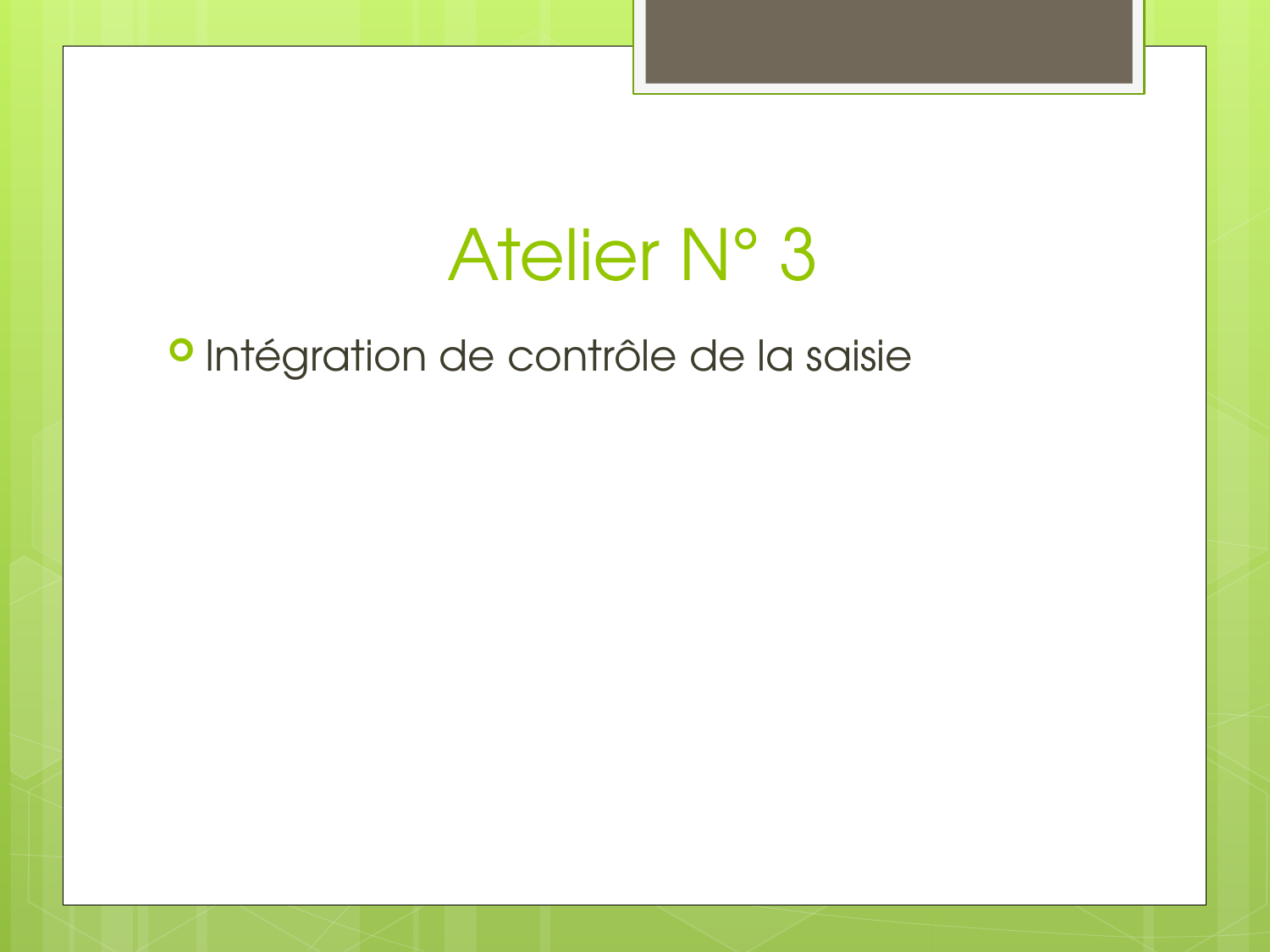

# Atelier N° 3
Intégration de contrôle de la saisie